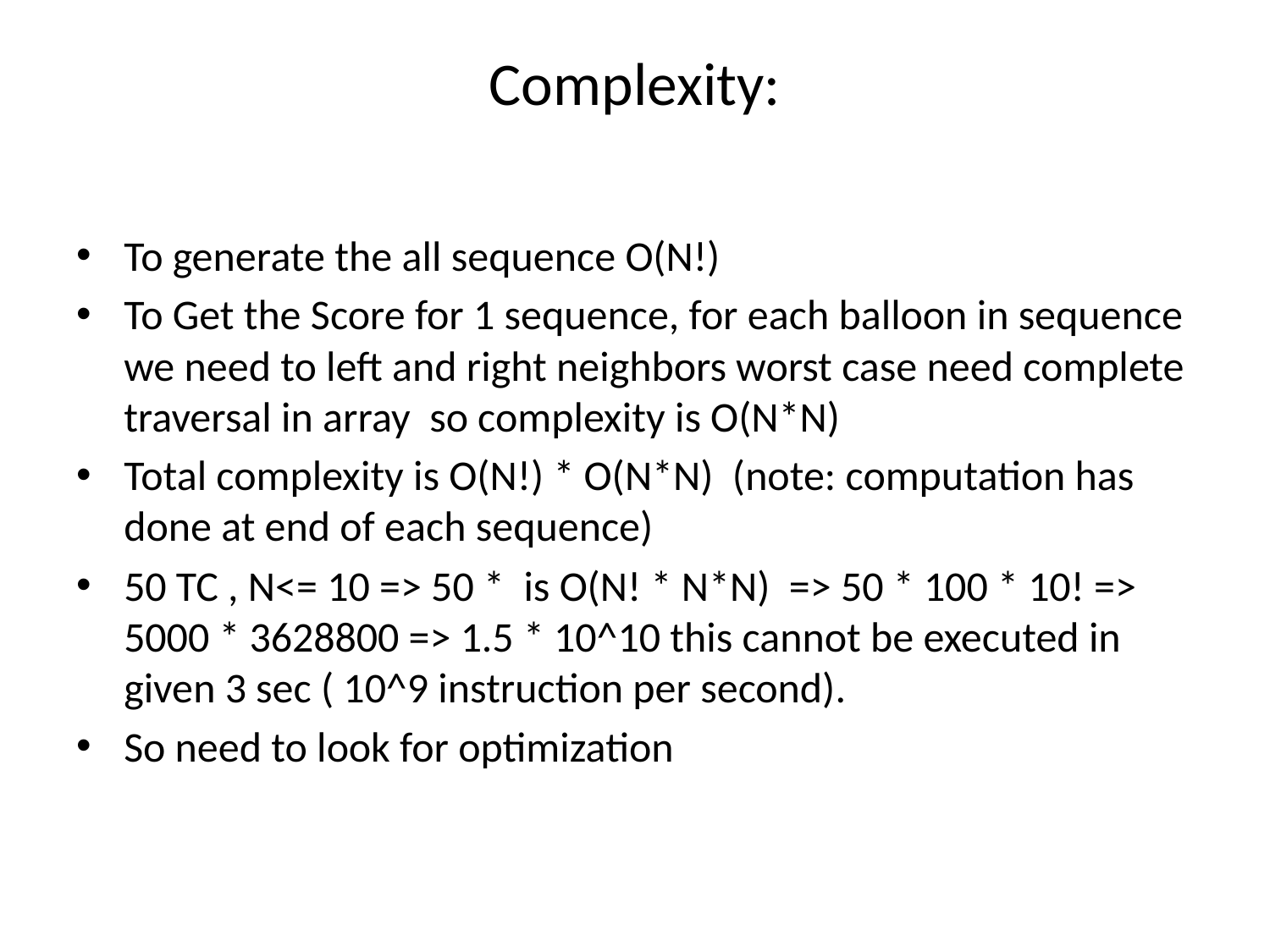

# Complexity:
To generate the all sequence O(N!)
To Get the Score for 1 sequence, for each balloon in sequence we need to left and right neighbors worst case need complete traversal in array  so complexity is O(N*N)
Total complexity is O(N!) * O(N*N)  (note: computation has done at end of each sequence)
50 TC , N<= 10 => 50 *  is O(N! * N*N)  => 50 * 100 * 10! => 5000 * 3628800 => 1.5 * 10^10 this cannot be executed in given 3 sec ( 10^9 instruction per second).
So need to look for optimization